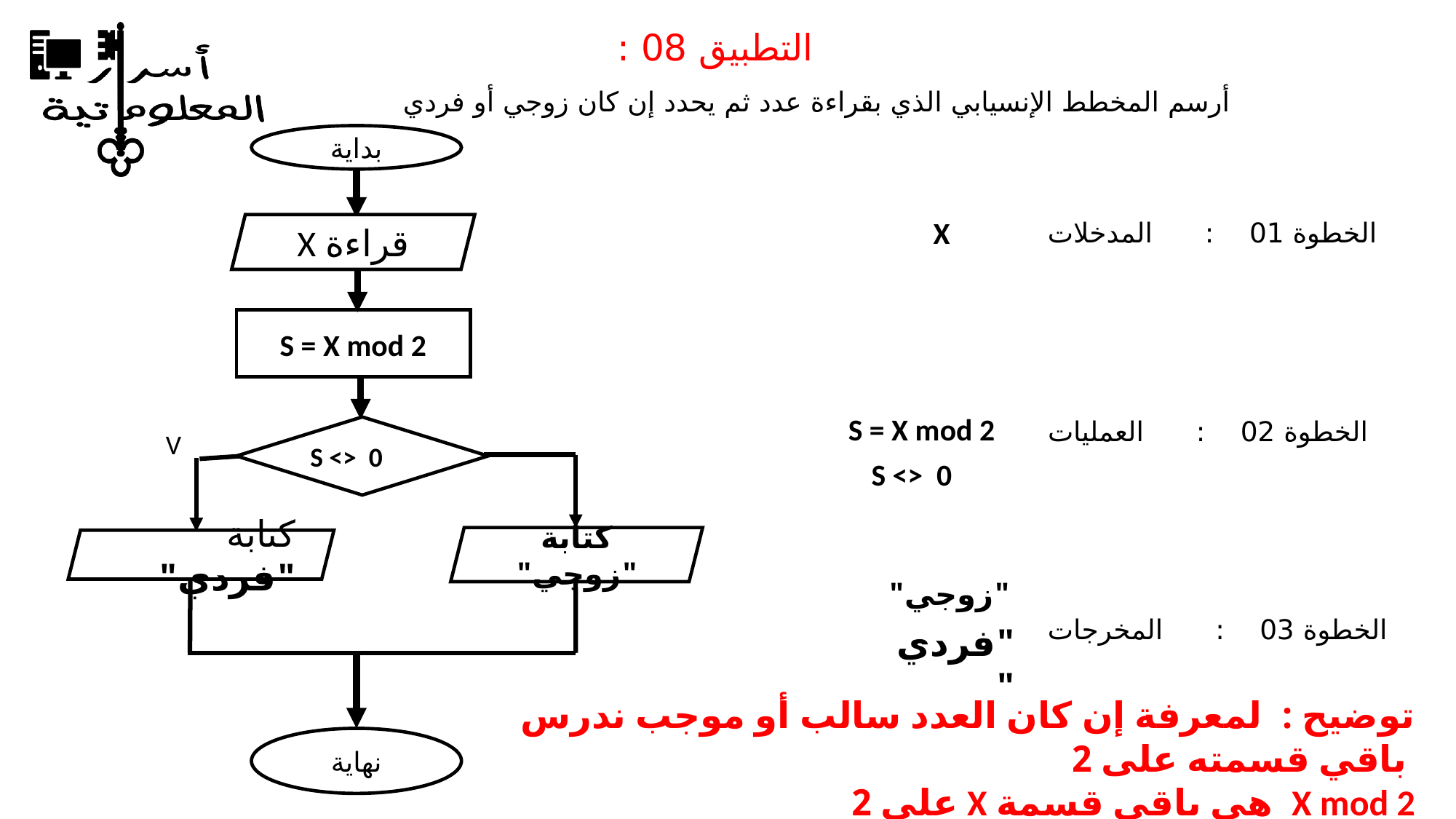

التطبيق 08 :
 أرسم المخطط الإنسيابي الذي بقراءة عدد ثم يحدد إن كان زوجي أو فردي
بداية
X
الخطوة 01    :      المدخلات
قراءة X

S = X mod 2
S = X mod 2
الخطوة 02    :      العمليات
S <>  0
V
S <>  0
كتابة "زوجي"
كتابة "فردي"
"زوجي"
الخطوة 03    :      المخرجات
"فردي"
نهاية
توضيح :  لمعرفة إن كان العدد سالب أو موجب ندرس باقي قسمته على 2
X mod 2  هي باقي قسمة X على 2